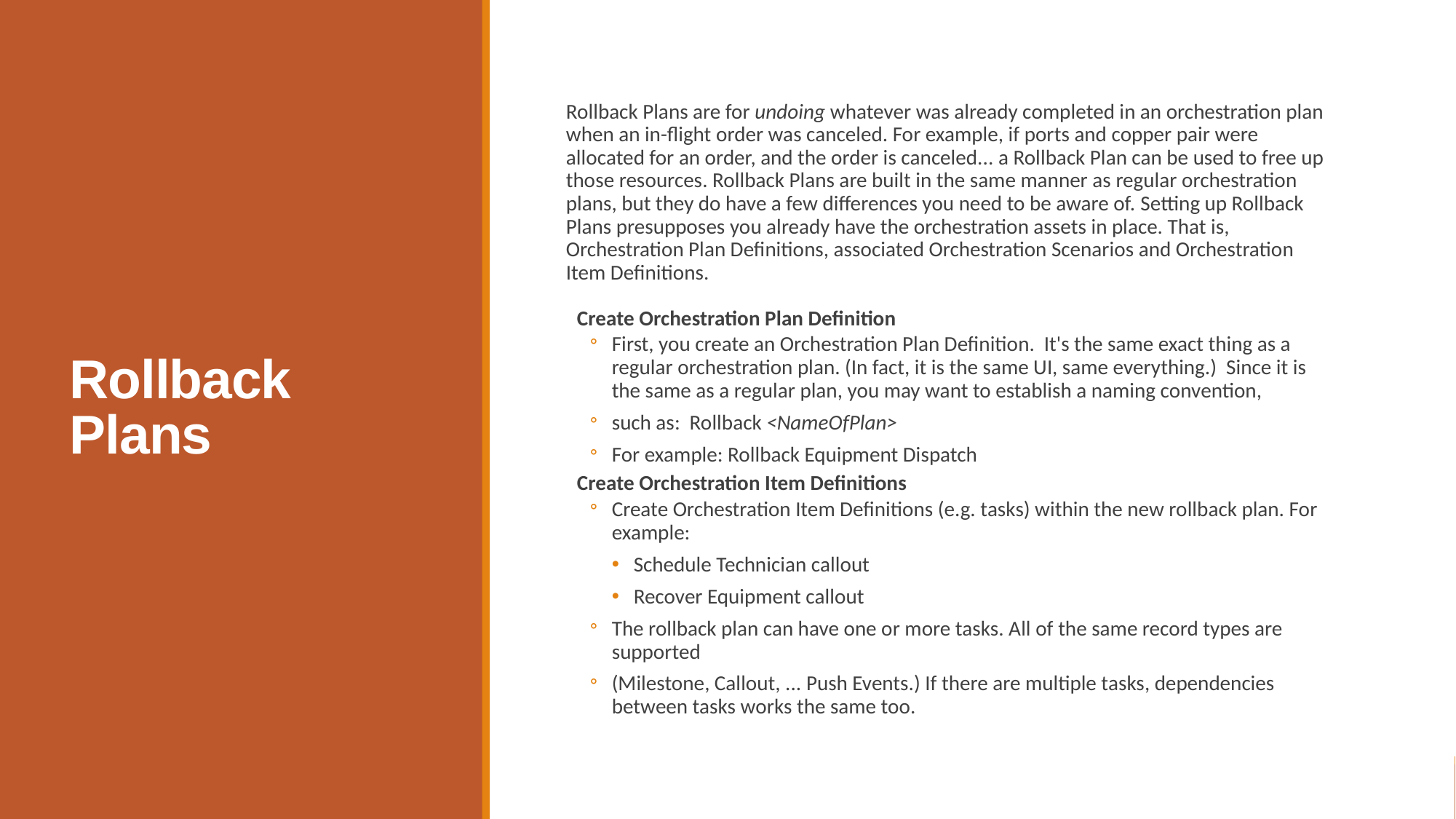

# Rollback Plans
Rollback Plans are for undoing whatever was already completed in an orchestration plan when an in-flight order was canceled. For example, if ports and copper pair were allocated for an order, and the order is canceled... a Rollback Plan can be used to free up those resources. Rollback Plans are built in the same manner as regular orchestration plans, but they do have a few differences you need to be aware of. Setting up Rollback Plans presupposes you already have the orchestration assets in place. That is, Orchestration Plan Definitions, associated Orchestration Scenarios and Orchestration Item Definitions.

Create Orchestration Plan Definition
First, you create an Orchestration Plan Definition.  It's the same exact thing as a regular orchestration plan. (In fact, it is the same UI, same everything.)  Since it is the same as a regular plan, you may want to establish a naming convention,
such as:  Rollback <NameOfPlan>
For example: Rollback Equipment Dispatch
Create Orchestration Item Definitions
Create Orchestration Item Definitions (e.g. tasks) within the new rollback plan. For example:
Schedule Technician callout
Recover Equipment callout
The rollback plan can have one or more tasks. All of the same record types are supported
(Milestone, Callout, ... Push Events.) If there are multiple tasks, dependencies between tasks works the same too.